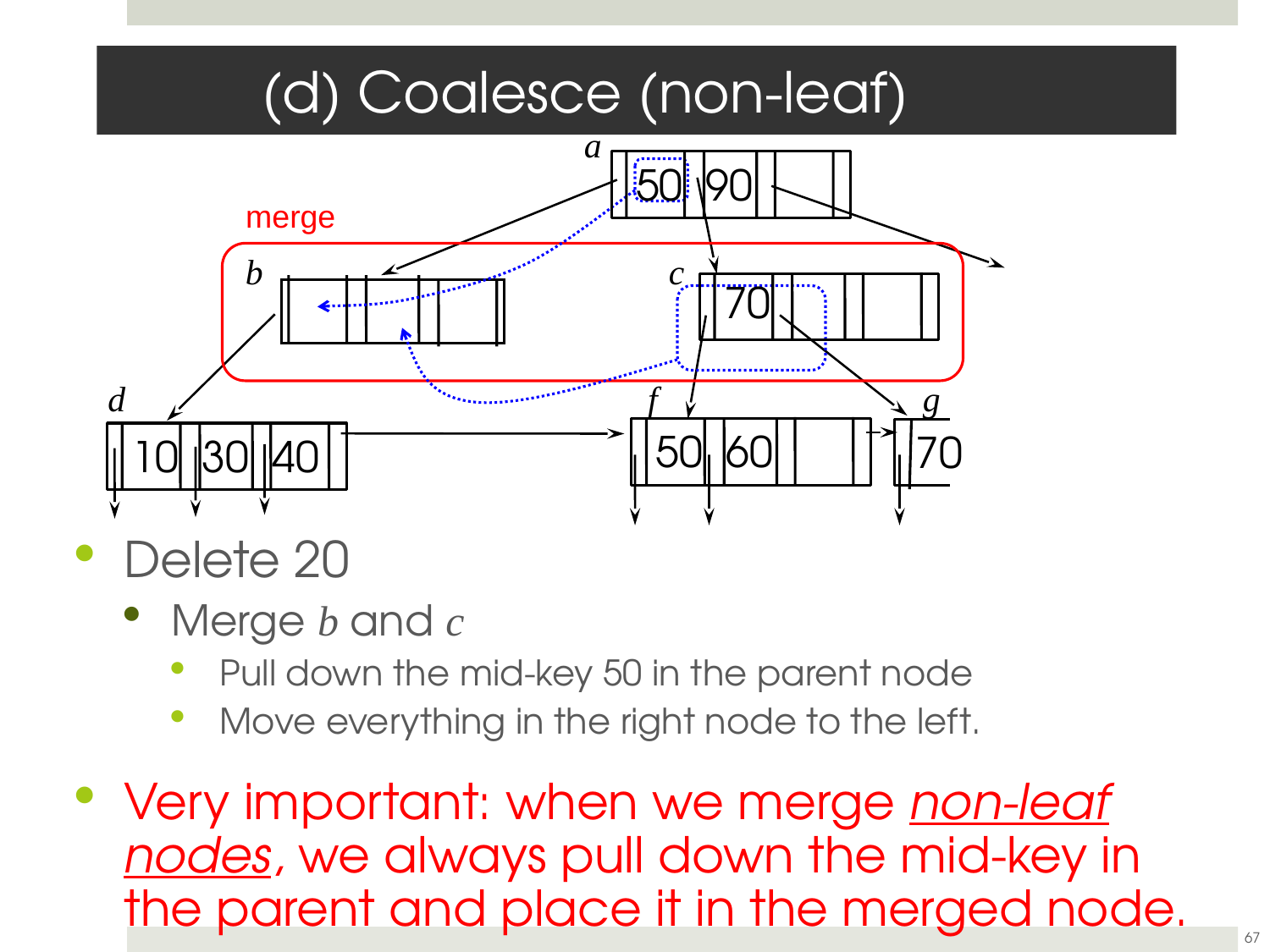

# (d) Coalesce (non-leaf)
a

50  90

merge

b
c
70

d
f
g

50  60

70

10  30  40

Delete 20
Merge b and c
Pull down the mid-key 50 in the parent node
Move everything in the right node to the left.
Very important: when we merge non-leaf nodes, we always pull down the mid-key in the parent and place it in the merged node.
67